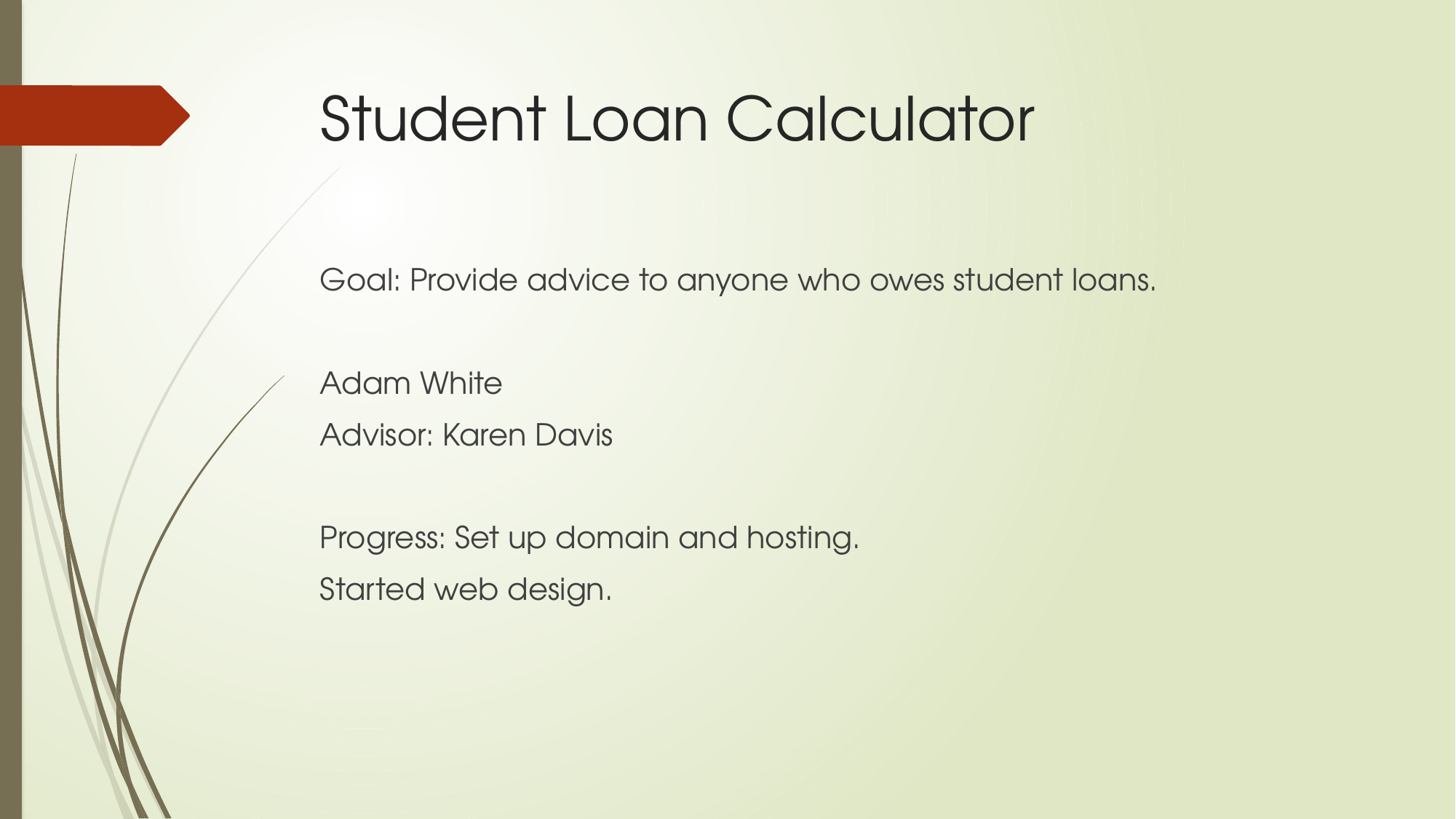

# Student Loan Calculator
Goal: Provide advice to anyone who owes student loans.

Adam White
Advisor: Karen Davis

Progress: Set up domain and hosting.
Started web design.